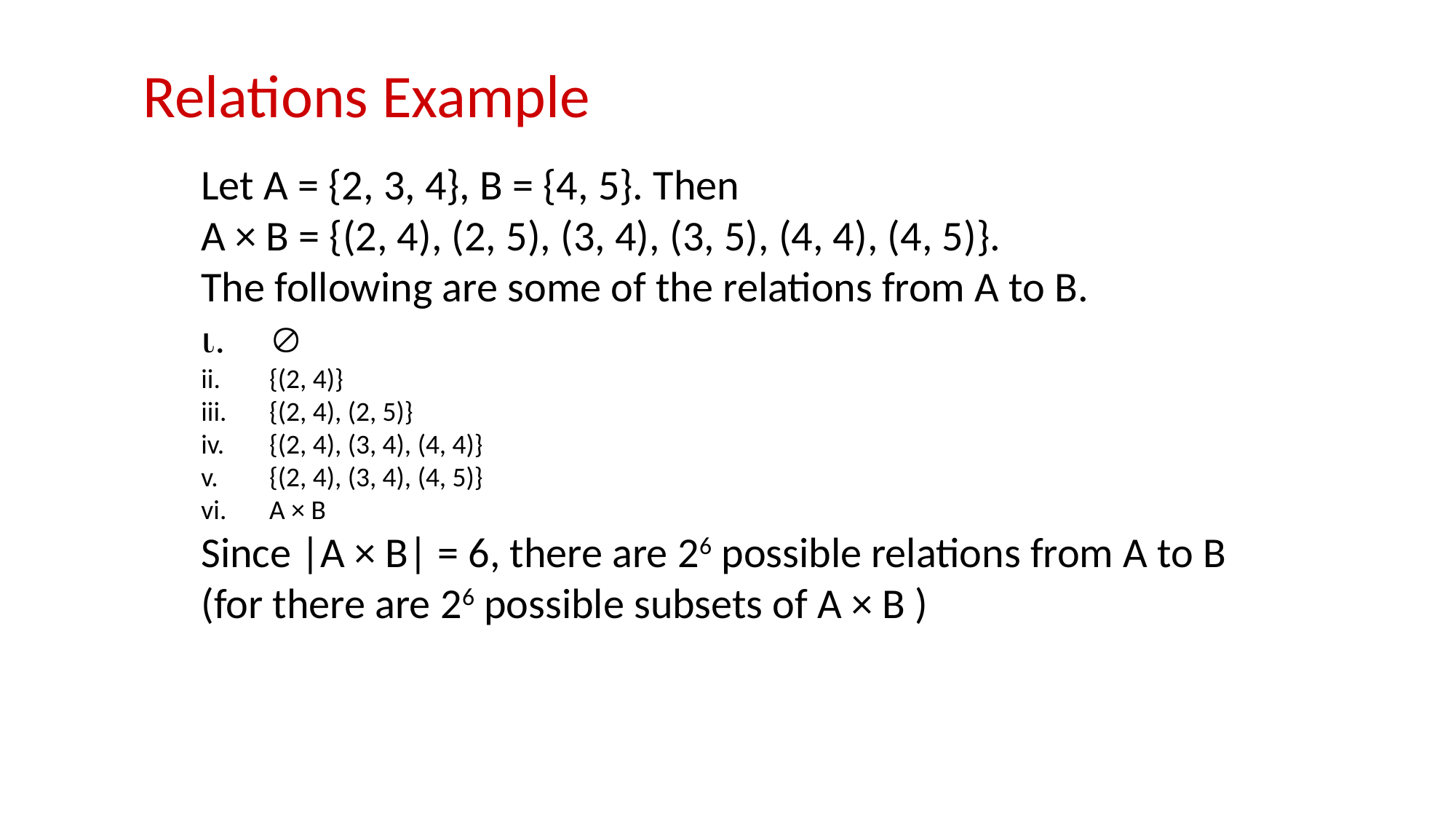

Relations Example
Let A = {2, 3, 4}, B = {4, 5}. Then
A × B = {(2, 4), (2, 5), (3, 4), (3, 5), (4, 4), (4, 5)}.
The following are some of the relations from A to B.
∅
{(2, 4)}
{(2, 4), (2, 5)}
{(2, 4), (3, 4), (4, 4)}
{(2, 4), (3, 4), (4, 5)}
A × B
Since |A × B| = 6, there are 26 possible relations from A to Β (for there are 26 possible subsets of A × B )